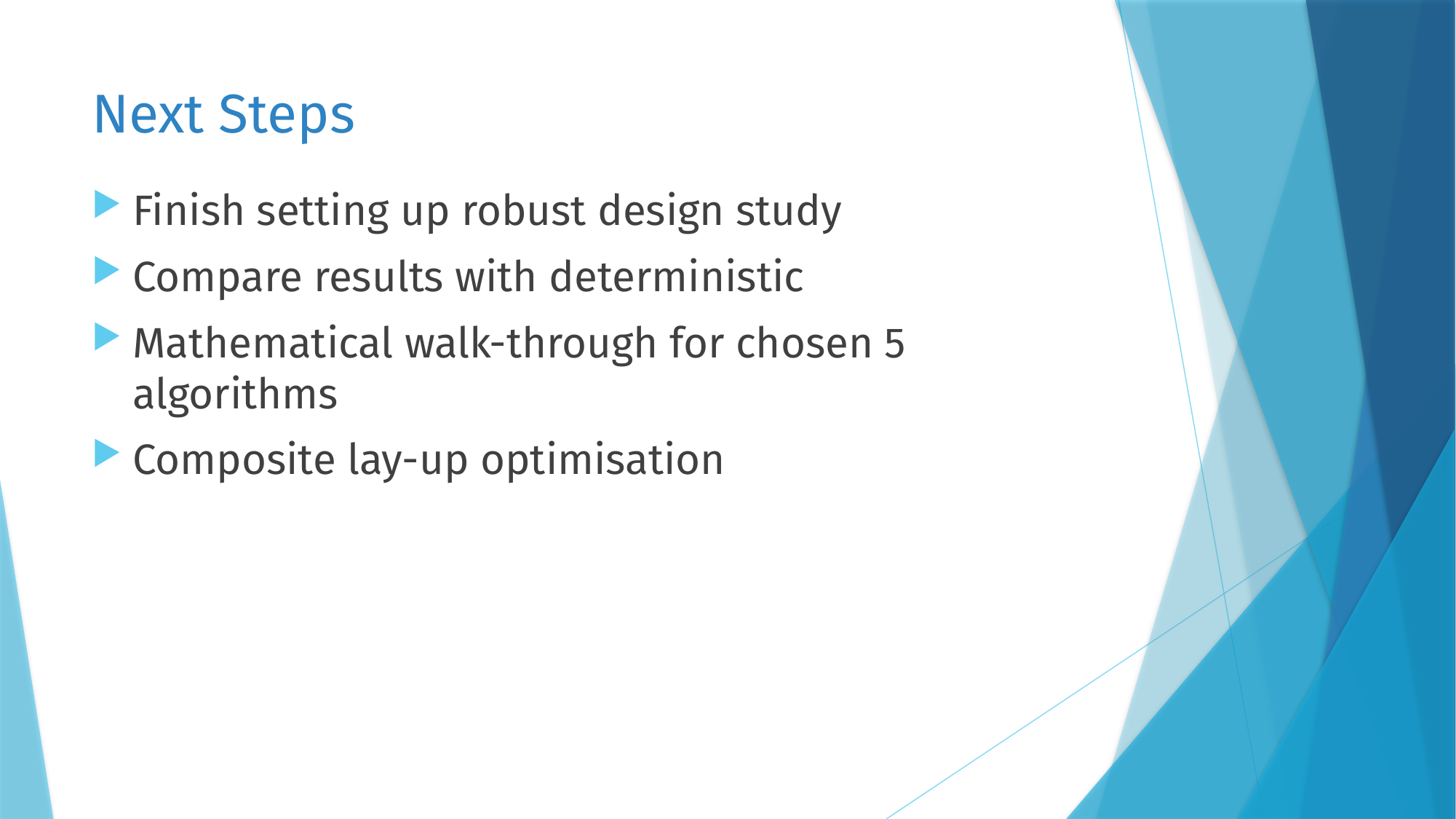

# Next Steps
Finish setting up robust design study
Compare results with deterministic
Mathematical walk-through for chosen 5 algorithms
Composite lay-up optimisation